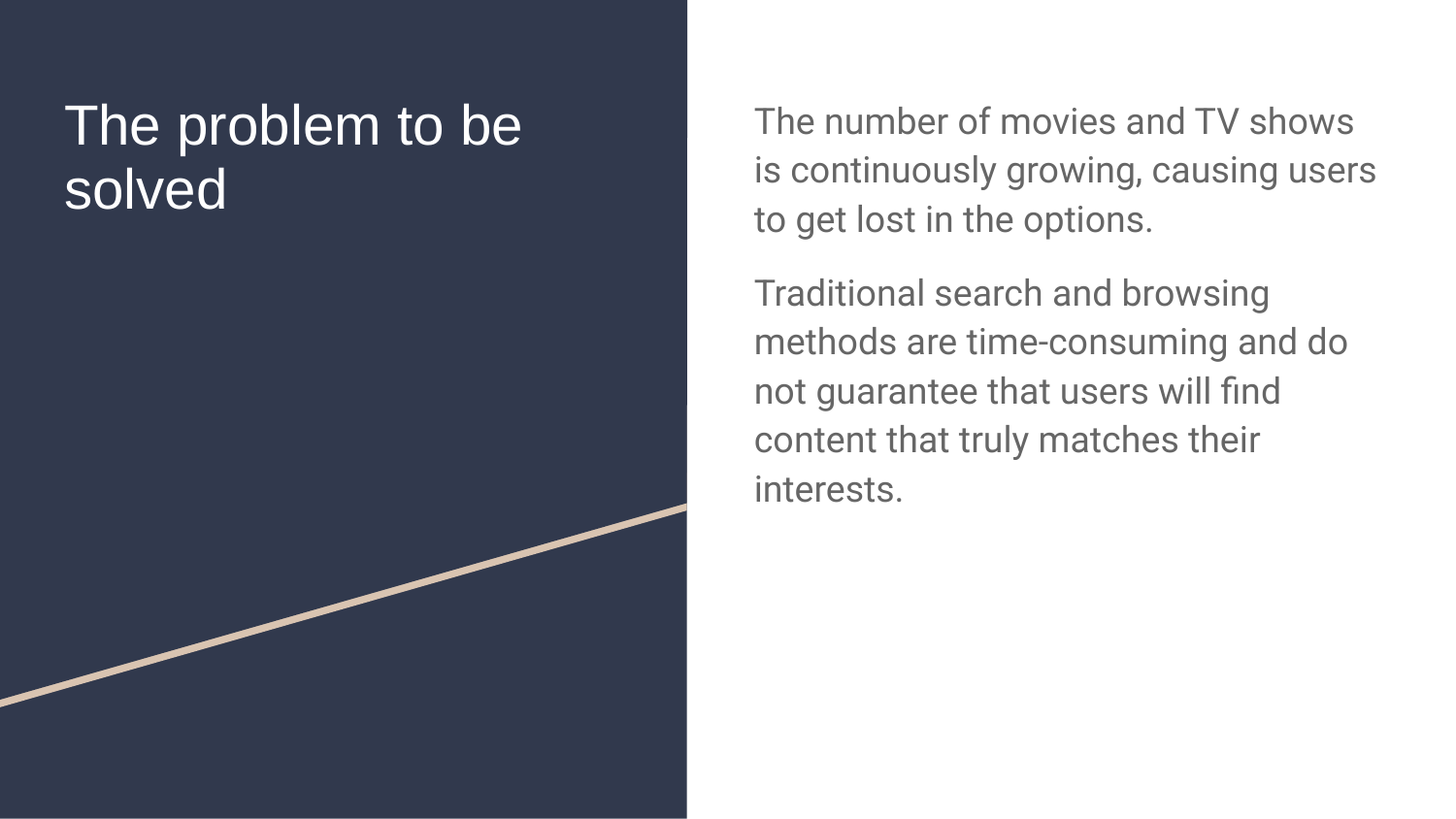

# The problem to be solved
The number of movies and TV shows is continuously growing, causing users to get lost in the options.
Traditional search and browsing methods are time-consuming and do not guarantee that users will find content that truly matches their interests.